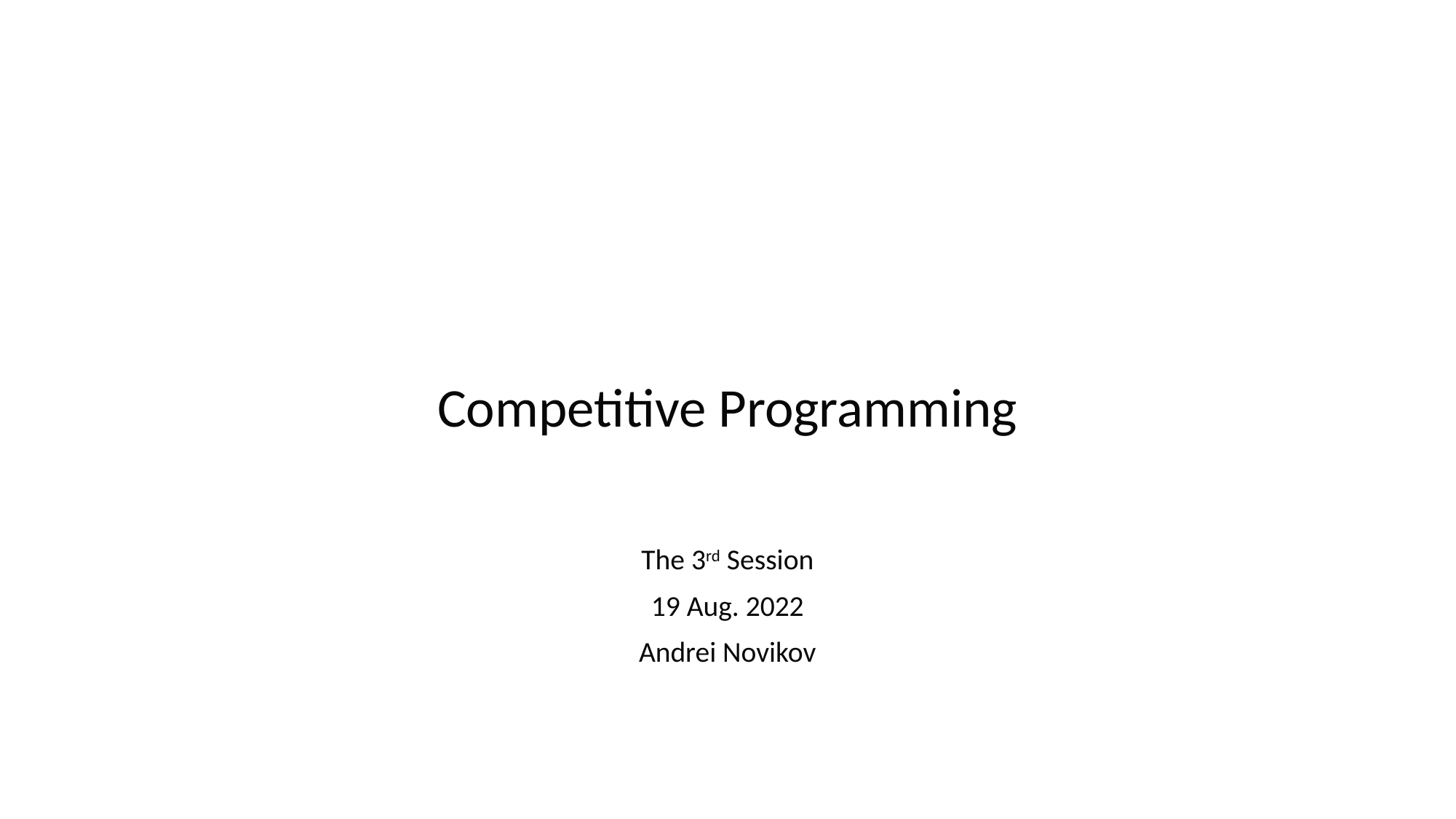

# Competitive Programming
The 3rd Session
19 Aug. 2022
Andrei Novikov